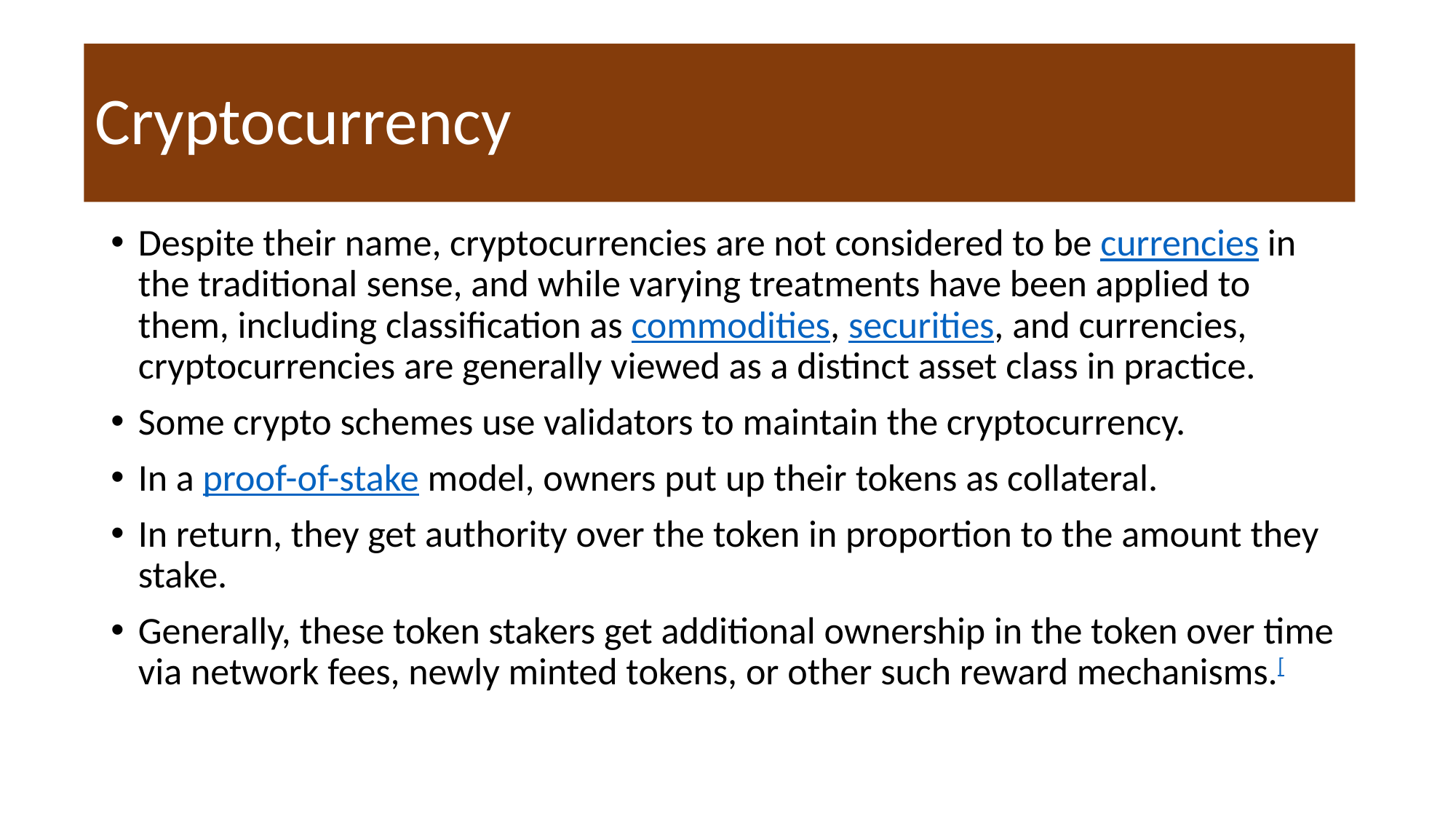

# Cryptocurrency
Despite their name, cryptocurrencies are not considered to be currencies in the traditional sense, and while varying treatments have been applied to them, including classification as commodities, securities, and currencies, cryptocurrencies are generally viewed as a distinct asset class in practice.
Some crypto schemes use validators to maintain the cryptocurrency.
In a proof-of-stake model, owners put up their tokens as collateral.
In return, they get authority over the token in proportion to the amount they stake.
Generally, these token stakers get additional ownership in the token over time via network fees, newly minted tokens, or other such reward mechanisms.[